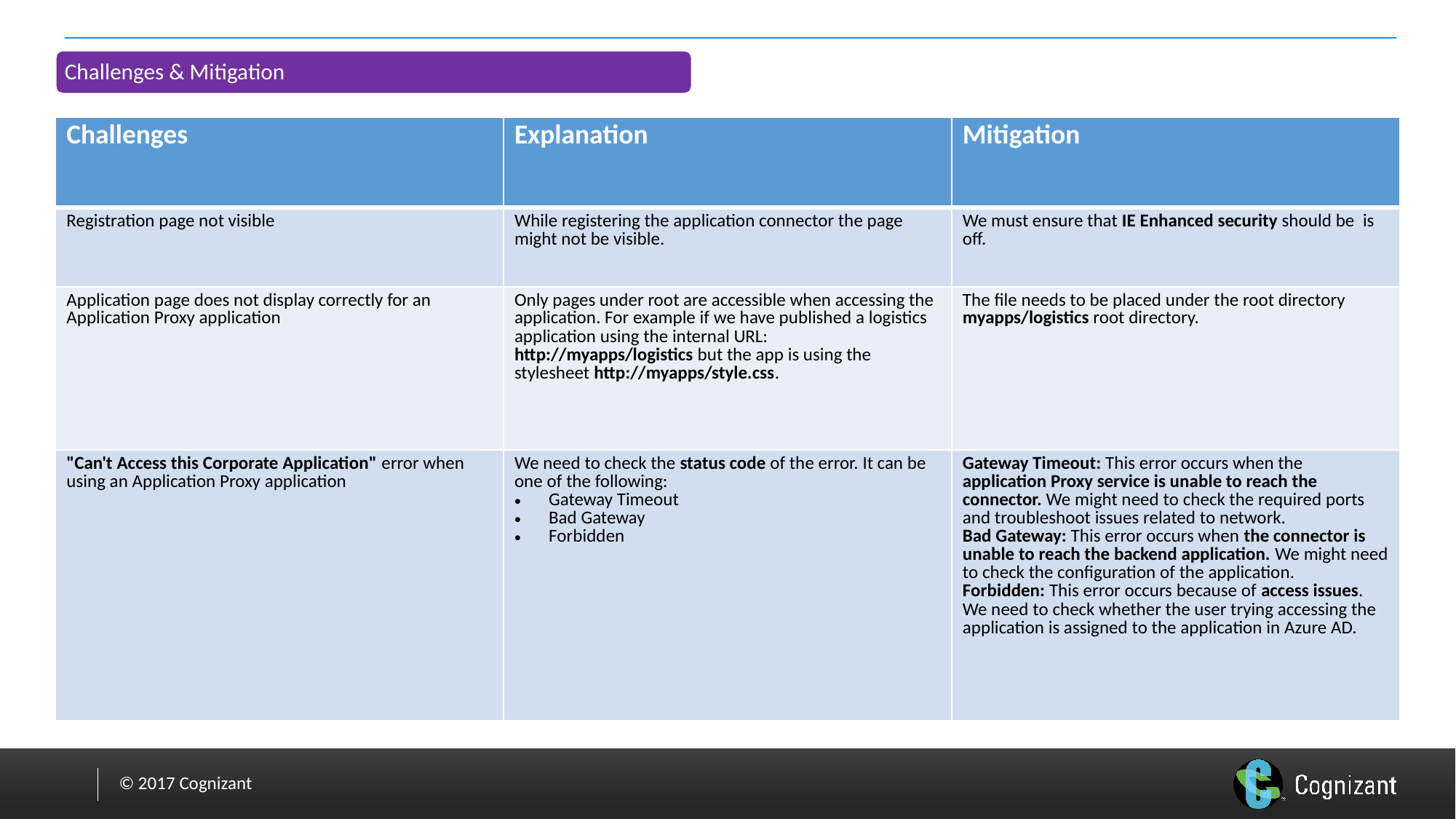

Challenges & Mitigation
| Challenges | Explanation | Mitigation |
| --- | --- | --- |
| Registration page not visible | While registering the application connector the page might not be visible. | We must ensure that IE Enhanced security should be is off. |
| Application page does not display correctly for an Application Proxy application | Only pages under root are accessible when accessing the application. For example if we have published a logistics application using the internal URL: http://myapps/logistics but the app is using the stylesheet http://myapps/style.css. | The file needs to be placed under the root directory myapps/logistics root directory. |
| "Can't Access this Corporate Application" error when using an Application Proxy application | We need to check the status code of the error. It can be one of the following: Gateway Timeout Bad Gateway Forbidden | Gateway Timeout: This error occurs when the application Proxy service is unable to reach the connector. We might need to check the required ports and troubleshoot issues related to network. Bad Gateway: This error occurs when the connector is unable to reach the backend application. We might need to check the configuration of the application. Forbidden: This error occurs because of access issues. We need to check whether the user trying accessing the application is assigned to the application in Azure AD. |